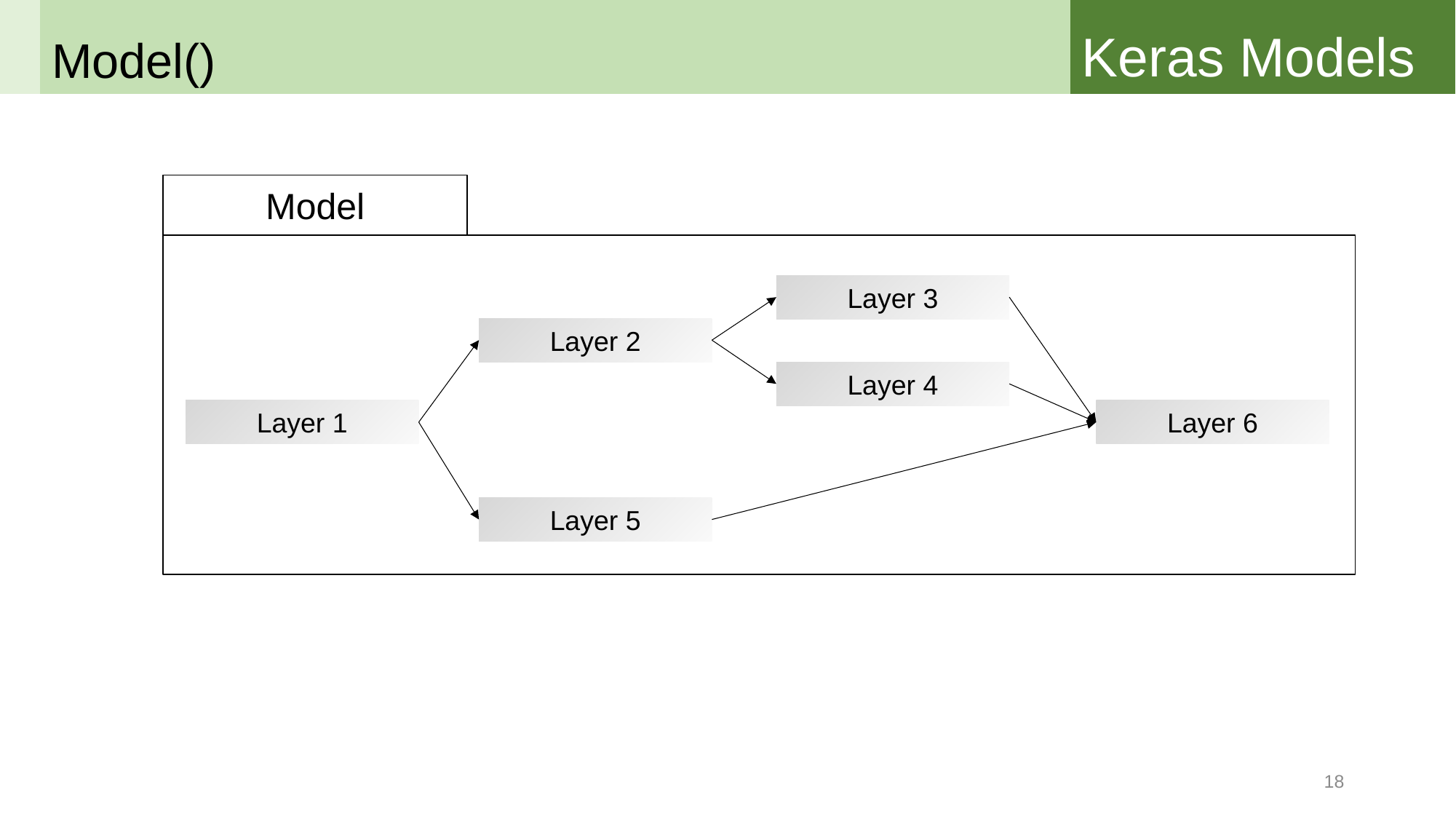

Model()
Keras Models
Model

Layer 3
Layer 2
Layer 4
Layer 1
Layer 6
Layer 5
18